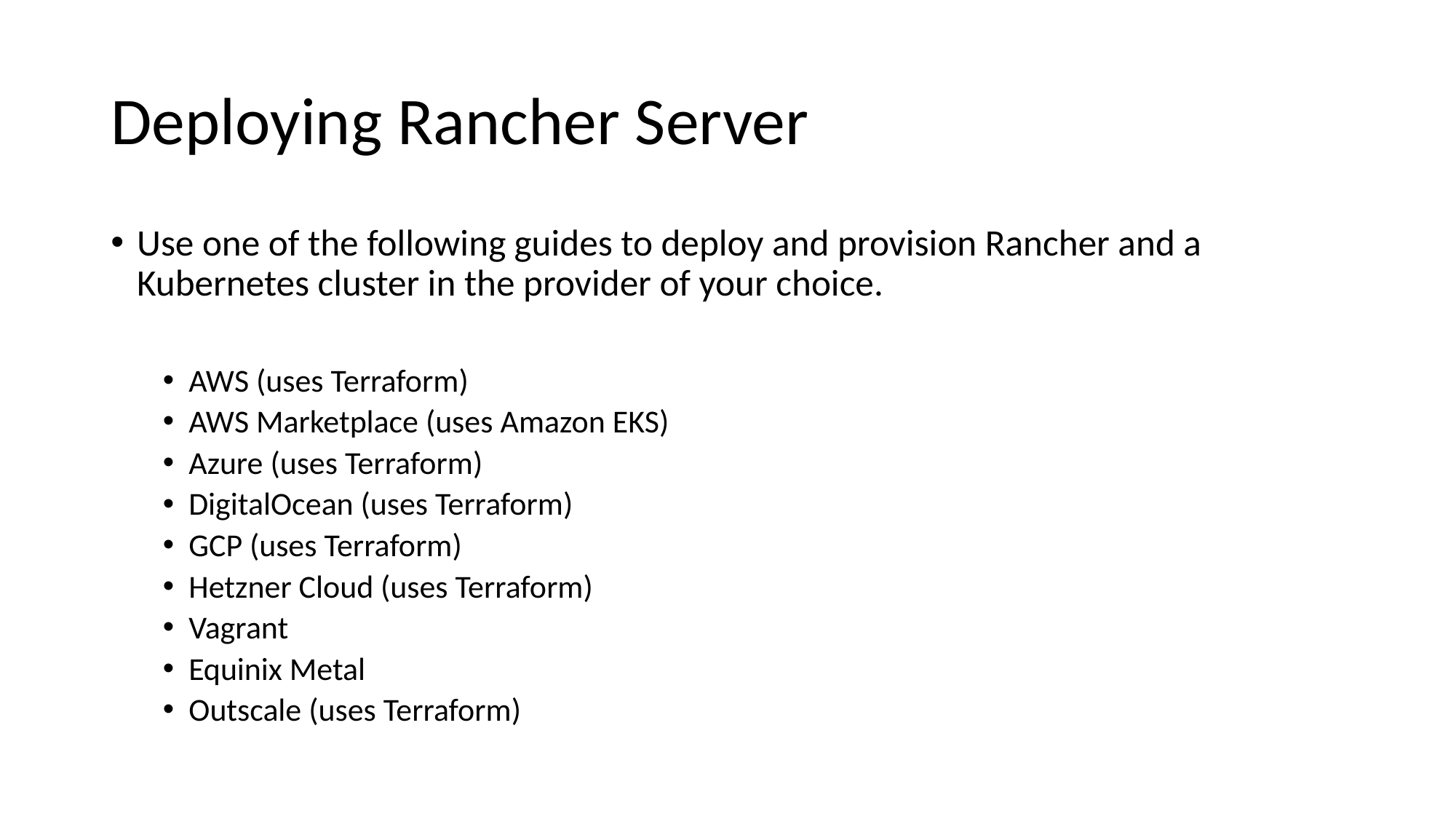

# Deploying Rancher Server
Use one of the following guides to deploy and provision Rancher and a Kubernetes cluster in the provider of your choice.

AWS (uses Terraform)
AWS Marketplace (uses Amazon EKS)
Azure (uses Terraform)
DigitalOcean (uses Terraform)
GCP (uses Terraform)
Hetzner Cloud (uses Terraform)
Vagrant
Equinix Metal
Outscale (uses Terraform)